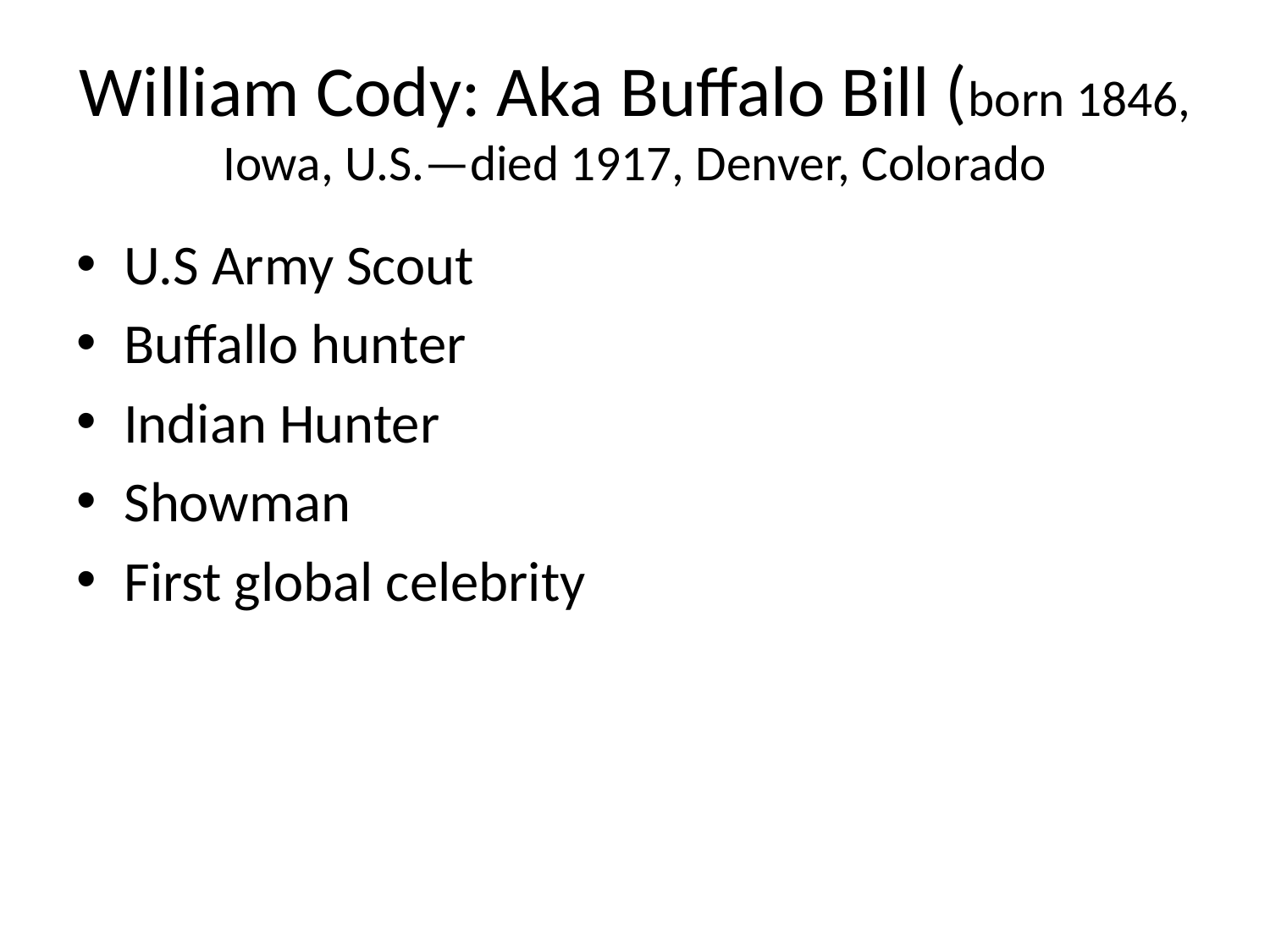

# William Cody: Aka Buffalo Bill (born 1846, Iowa, U.S.—died 1917, Denver, Colorado
U.S Army Scout
Buffallo hunter
Indian Hunter
Showman
First global celebrity